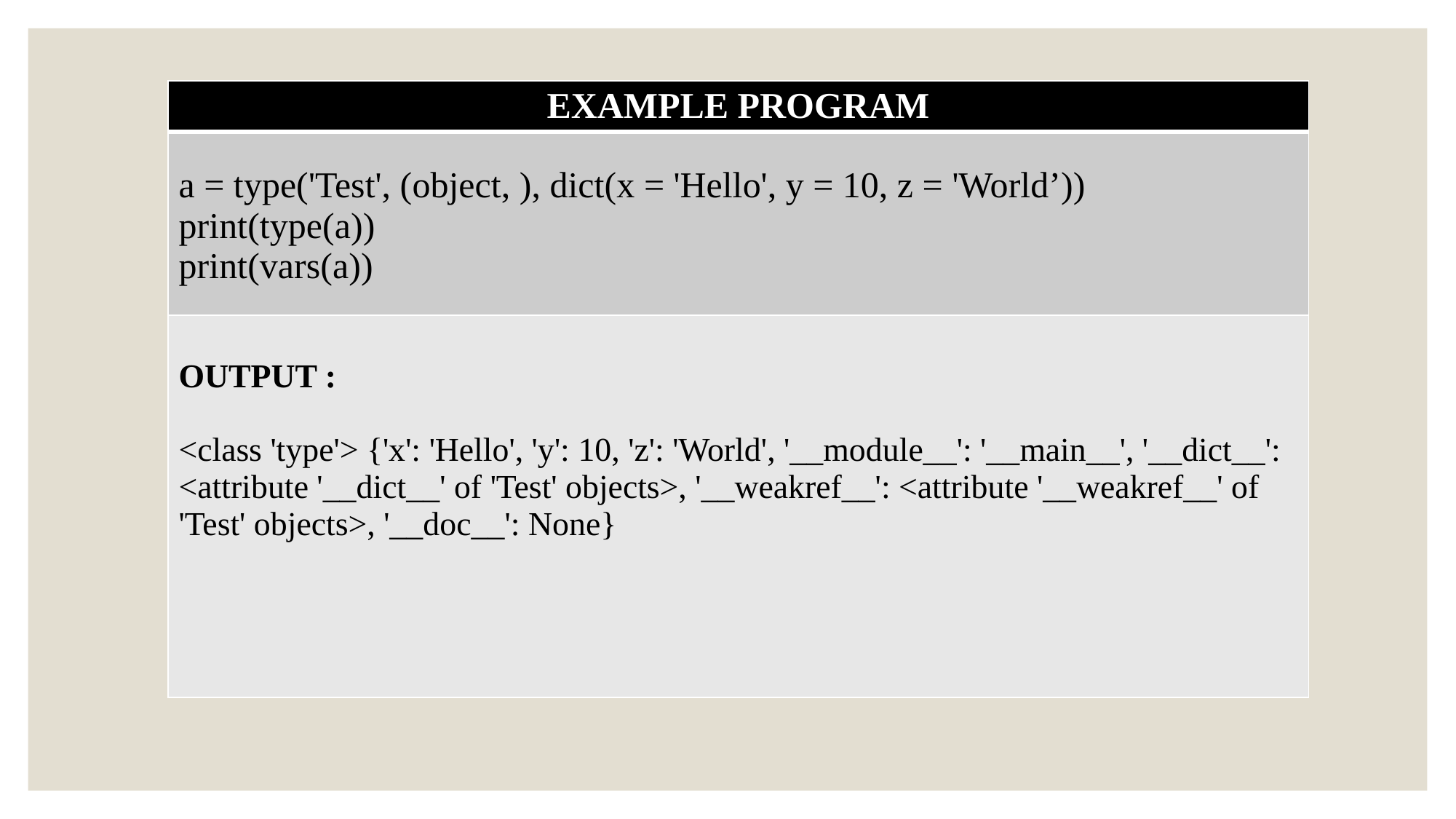

| EXAMPLE PROGRAM |
| --- |
| a = type('Test', (object, ), dict(x = 'Hello', y = 10, z = 'World’)) print(type(a))  print(vars(a)) |
| OUTPUT : <class 'type'> {'x': 'Hello', 'y': 10, 'z': 'World', '\_\_module\_\_': '\_\_main\_\_', '\_\_dict\_\_': <attribute '\_\_dict\_\_' of 'Test' objects>, '\_\_weakref\_\_': <attribute '\_\_weakref\_\_' of 'Test' objects>, '\_\_doc\_\_': None} |